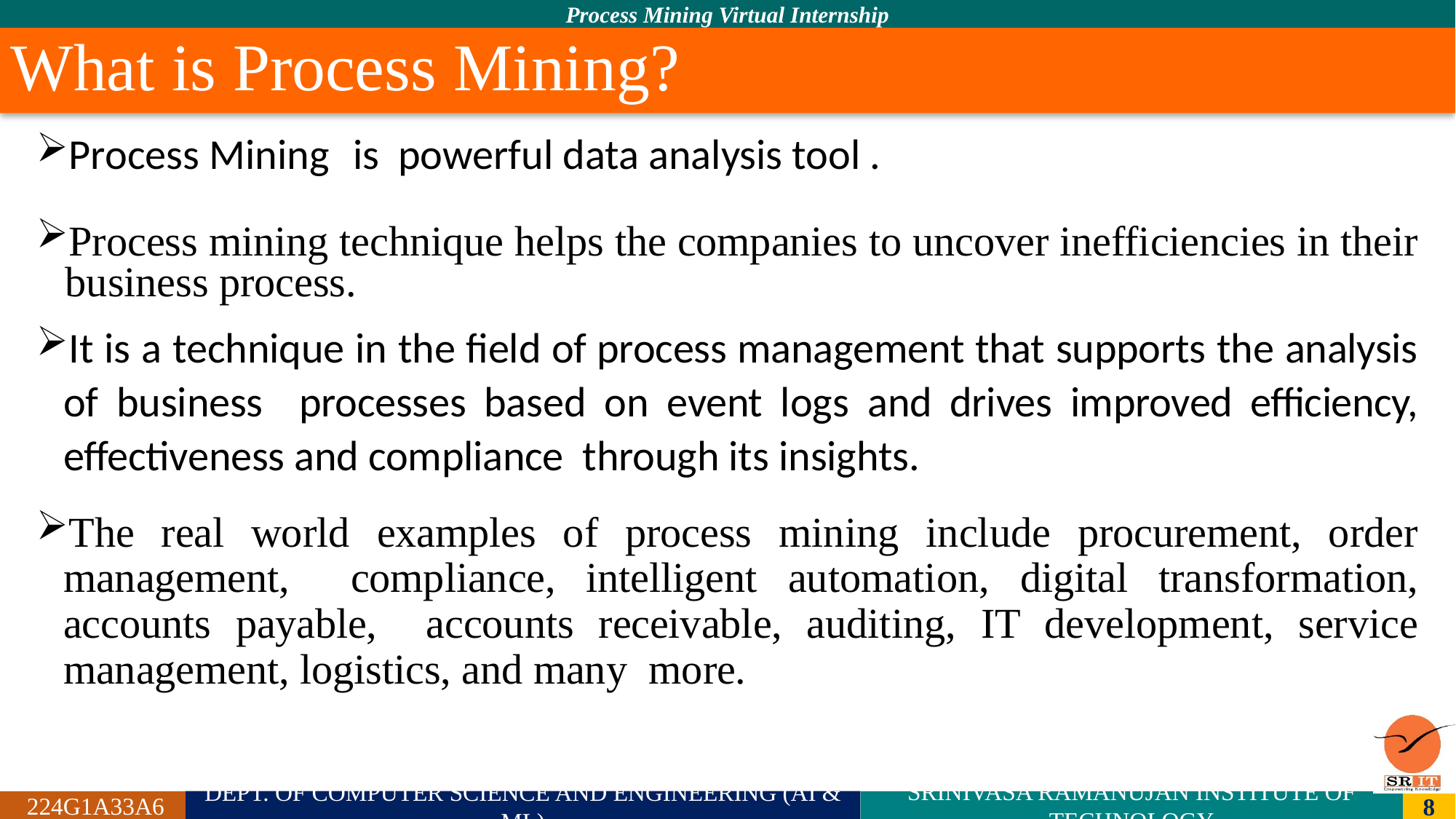

# What is Process Mining?
Process Mining	is  powerful data analysis tool .

Process mining technique helps the companies to uncover inefficiencies in their business process.
It is a technique in the field of process management that supports the analysis of business  processes based on event logs and drives improved efficiency, effectiveness and compliance  through its insights.
The real world examples of process mining include procurement, order management,  compliance, intelligent automation, digital transformation, accounts payable,  accounts receivable, auditing, IT development, service management, logistics, and many  more.